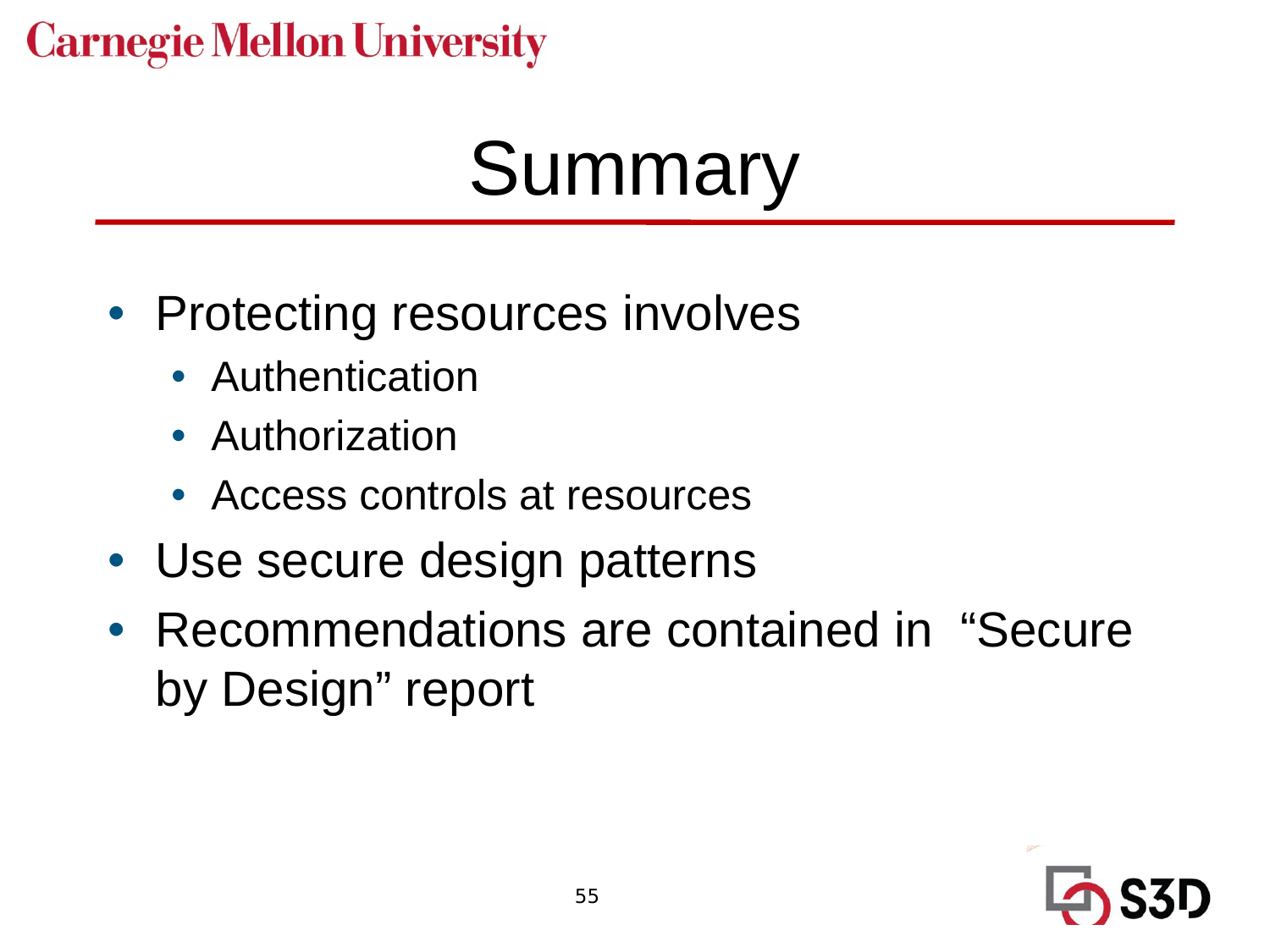

# Summary
Protecting resources involves
Authentication
Authorization
Access controls at resources
Use secure design patterns
Recommendations are contained in  “Secure by Design” report